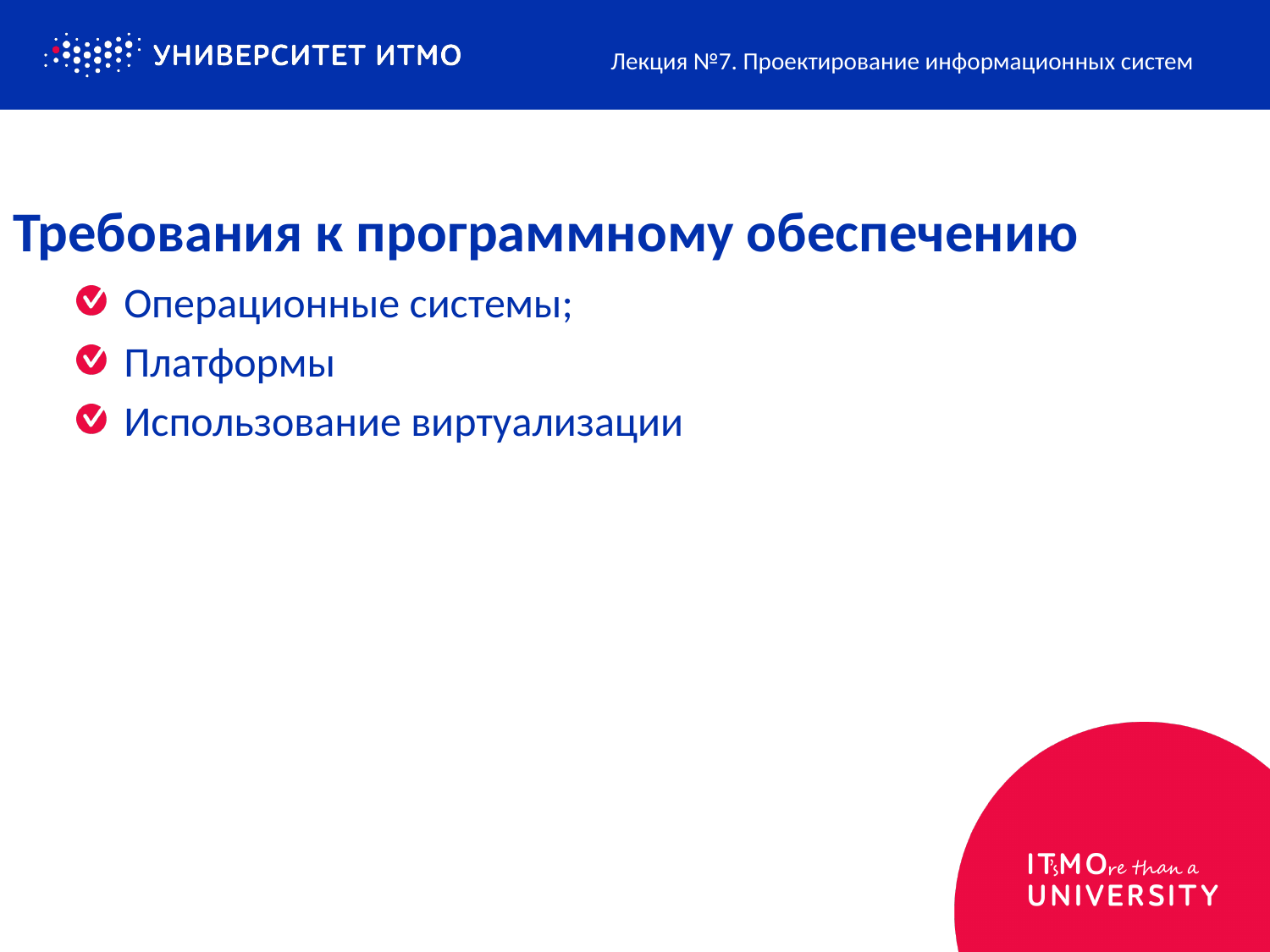

Лекция №7. Проектирование информационных систем
# Требования к программному обеспечению
Операционные системы;
Платформы
Использование виртуализации